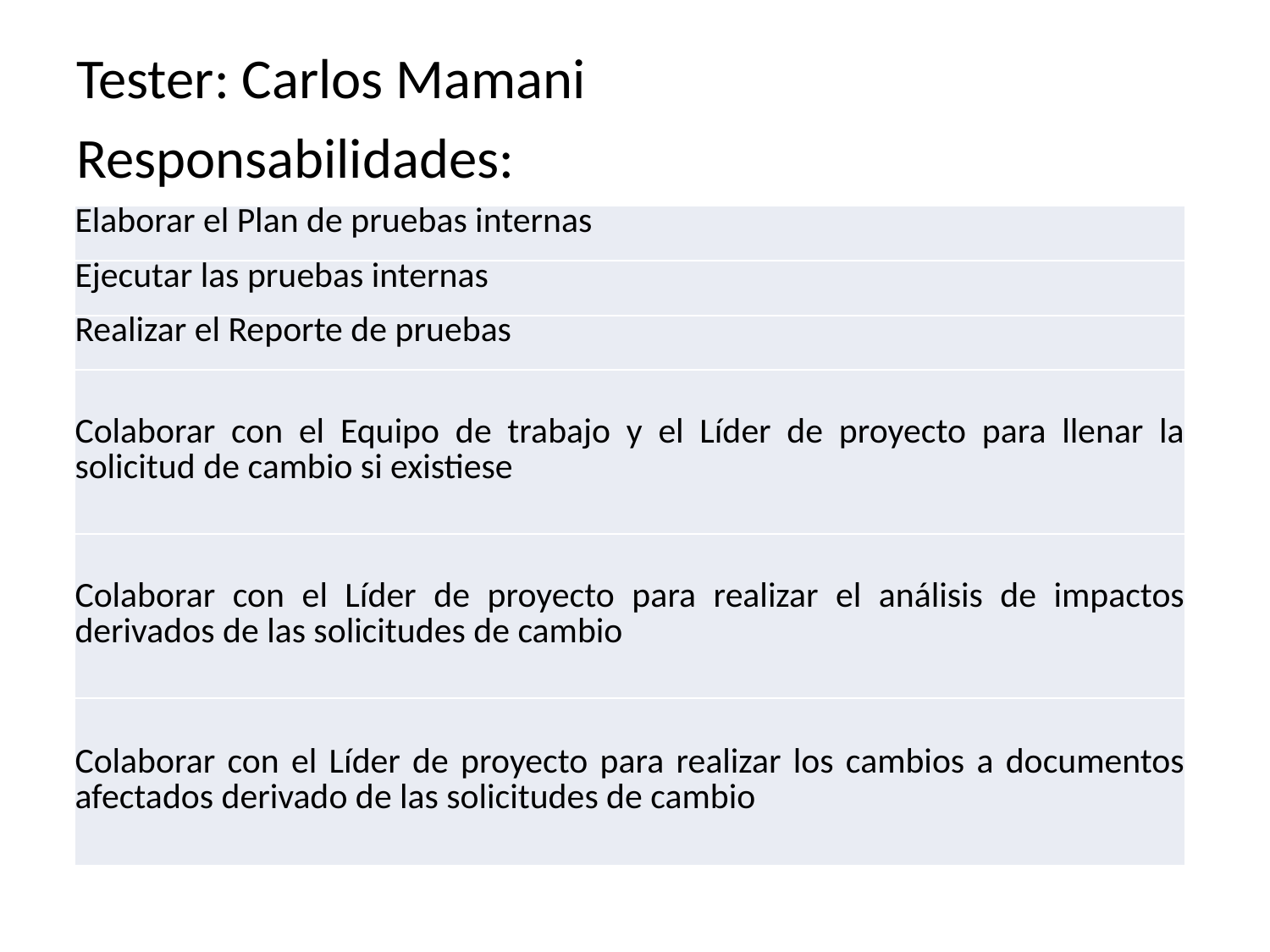

Tester: Carlos Mamani
Responsabilidades:

| Elaborar el Plan de pruebas internas |
| --- |
| Ejecutar las pruebas internas |
| Realizar el Reporte de pruebas |
| Colaborar con el Equipo de trabajo y el Líder de proyecto para llenar la solicitud de cambio si existiese |
| Colaborar con el Líder de proyecto para realizar el análisis de impactos derivados de las solicitudes de cambio |
| Colaborar con el Líder de proyecto para realizar los cambios a documentos afectados derivado de las solicitudes de cambio |